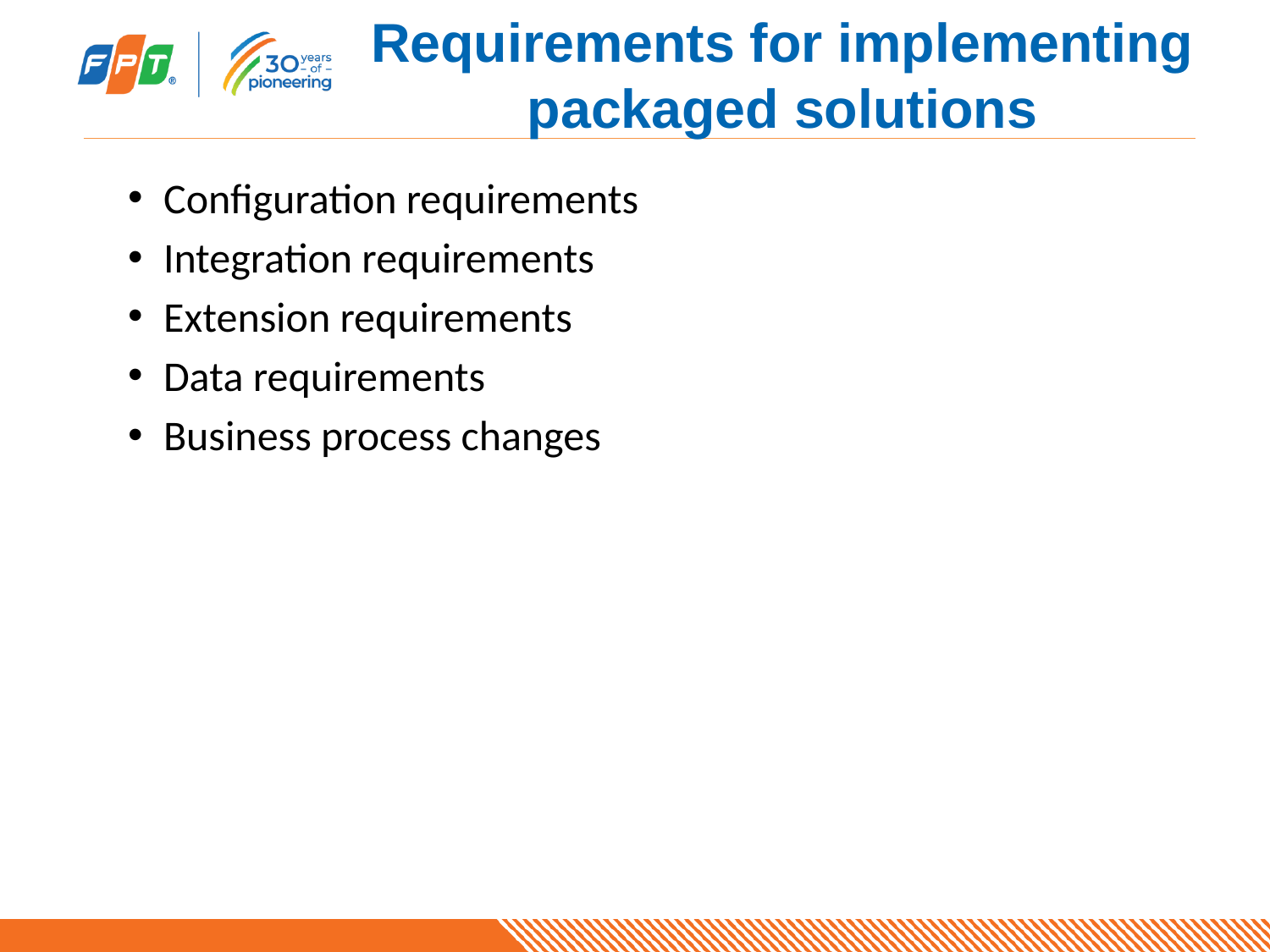

# Requirements for implementing packaged solutions
Configuration requirements
Integration requirements
Extension requirements
Data requirements
Business process changes